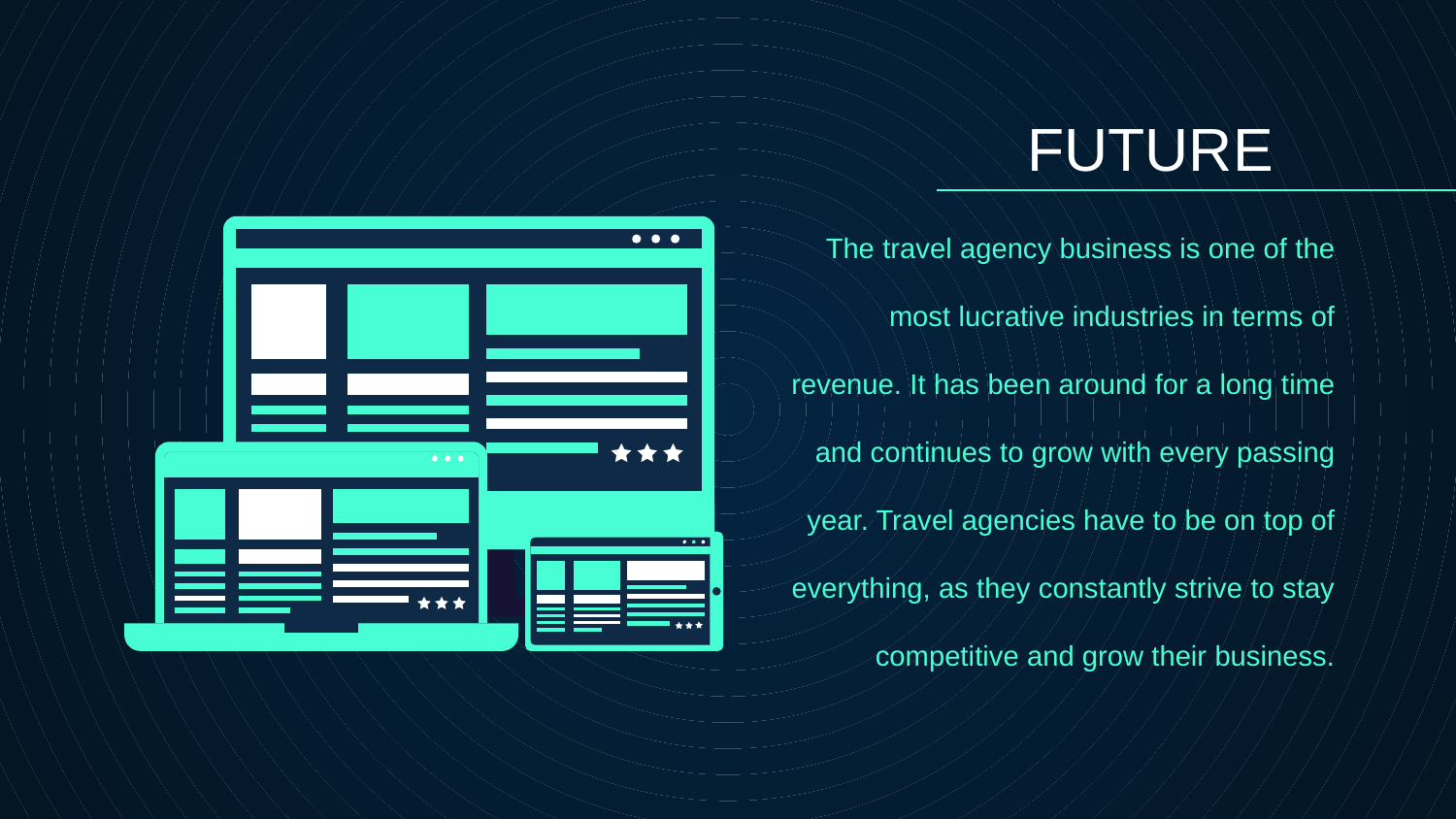

FUTURE

The travel agency business is one of the most lucrative industries in terms of revenue. It has been around for a long time and continues to grow with every passing year. Travel agencies have to be on top of everything, as they constantly strive to stay competitive and grow their business.